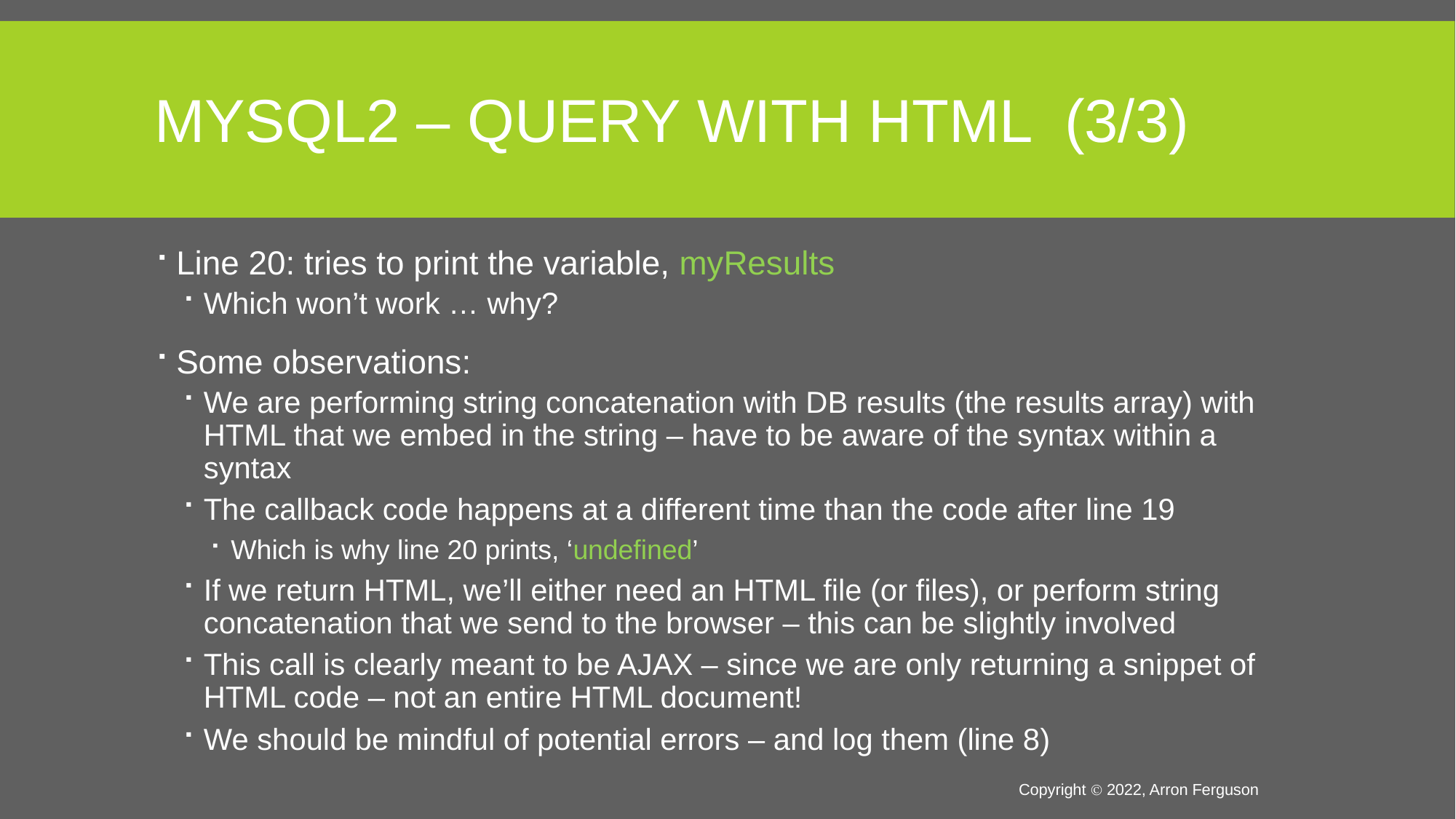

# MysQL2 – Query with HTML  (3/3)
Line 20: tries to print the variable, myResults
Which won’t work … why?
Some observations:
We are performing string concatenation with DB results (the results array) with HTML that we embed in the string – have to be aware of the syntax within a syntax
The callback code happens at a different time than the code after line 19
Which is why line 20 prints, ‘undefined’
If we return HTML, we’ll either need an HTML file (or files), or perform string concatenation that we send to the browser – this can be slightly involved
This call is clearly meant to be AJAX – since we are only returning a snippet of HTML code – not an entire HTML document!
We should be mindful of potential errors – and log them (line 8)
Copyright Ⓒ 2022, Arron Ferguson